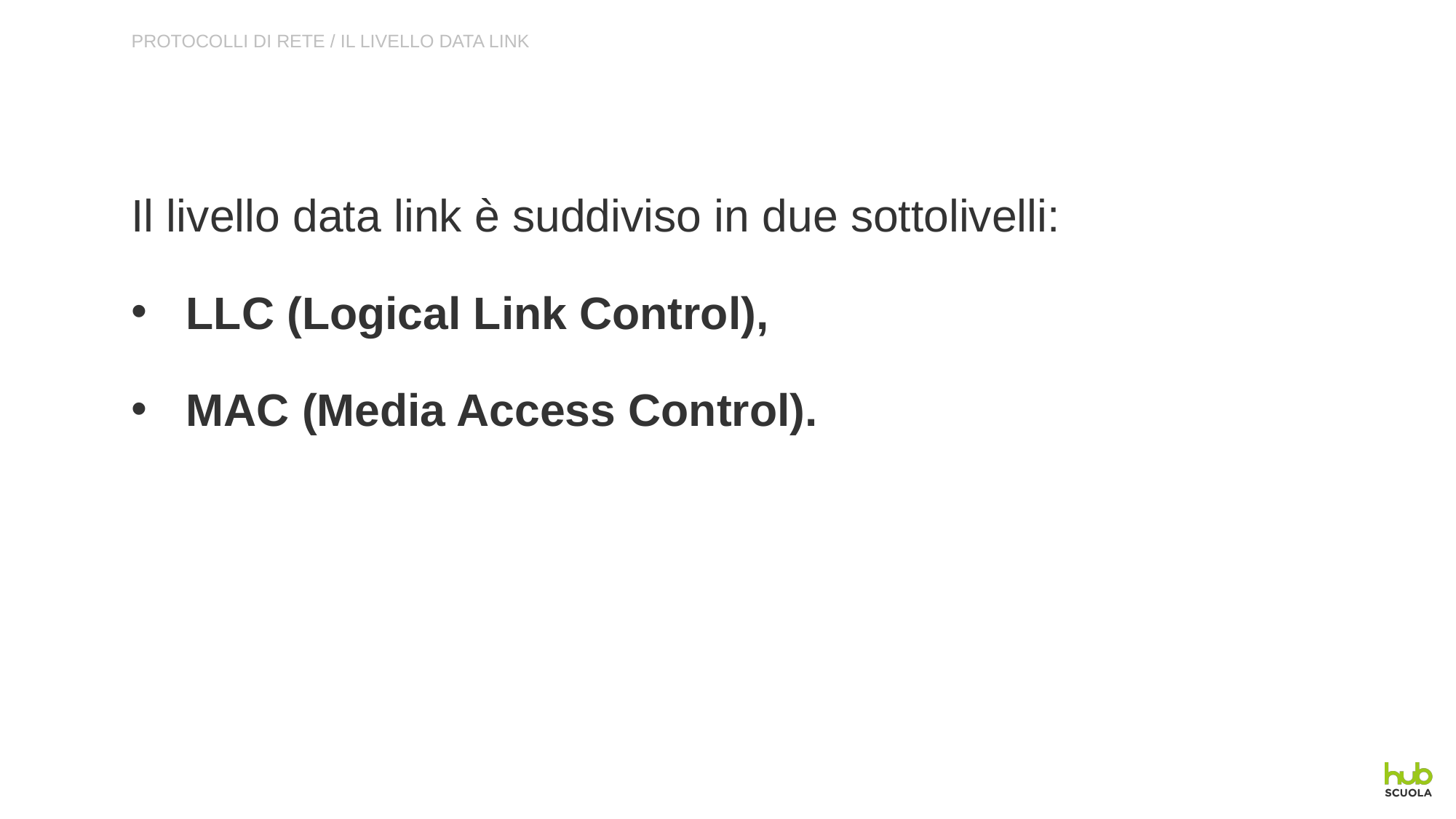

PROTOCOLLI DI RETE / IL LIVELLO DATA LINK

Il livello data link è suddiviso in due sottolivelli:
LLC (Logical Link Control),
MAC (Media Access Control).